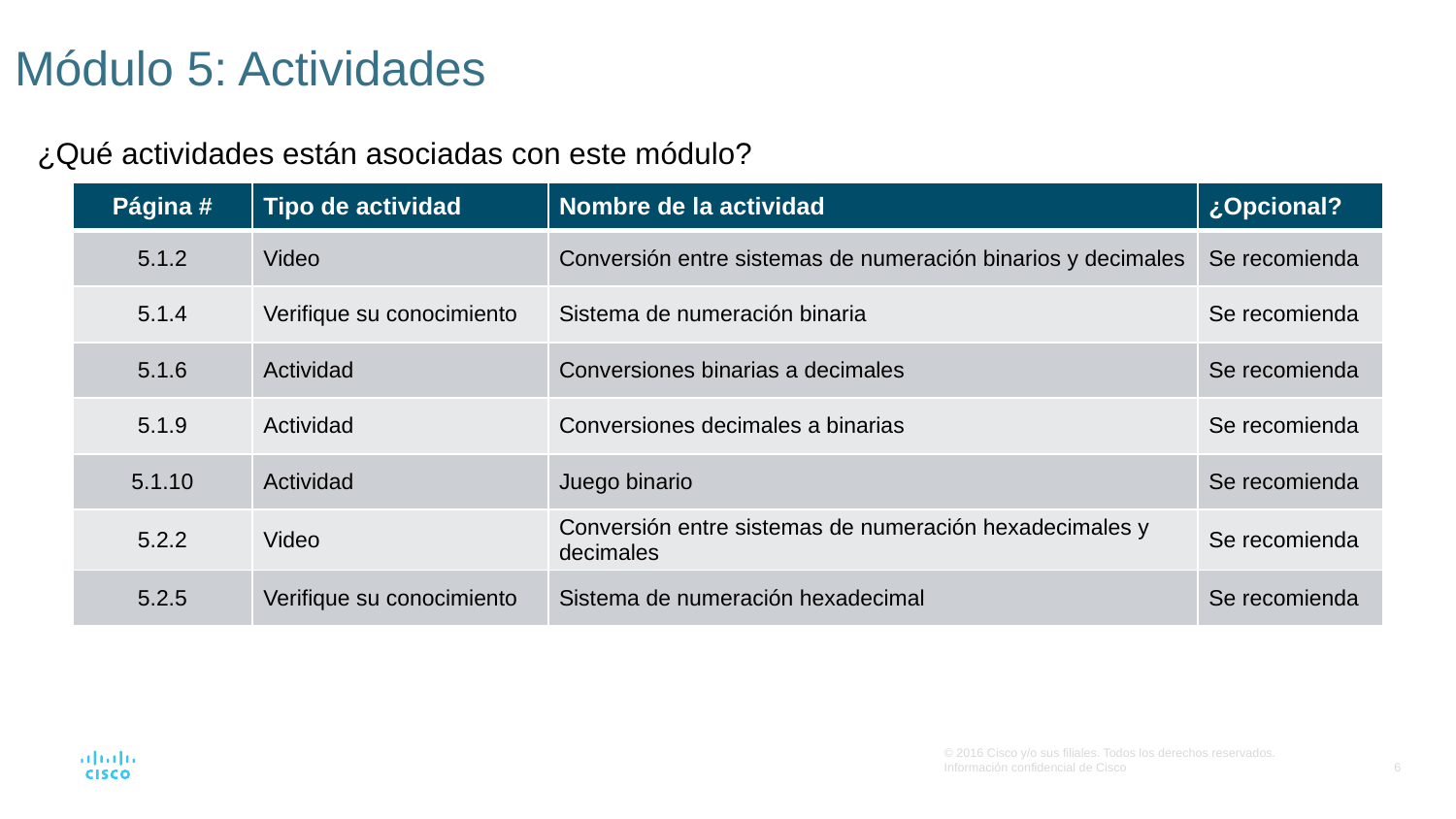

# Módulo 5: Actividades
¿Qué actividades están asociadas con este módulo?
| Página # | Tipo de actividad | Nombre de la actividad | ¿Opcional? |
| --- | --- | --- | --- |
| 5.1.2 | Video | Conversión entre sistemas de numeración binarios y decimales | Se recomienda |
| 5.1.4 | Verifique su conocimiento | Sistema de numeración binaria | Se recomienda |
| 5.1.6 | Actividad | Conversiones binarias a decimales | Se recomienda |
| 5.1.9 | Actividad | Conversiones decimales a binarias | Se recomienda |
| 5.1.10 | Actividad | Juego binario | Se recomienda |
| 5.2.2 | Video | Conversión entre sistemas de numeración hexadecimales y decimales | Se recomienda |
| 5.2.5 | Verifique su conocimiento | Sistema de numeración hexadecimal | Se recomienda |